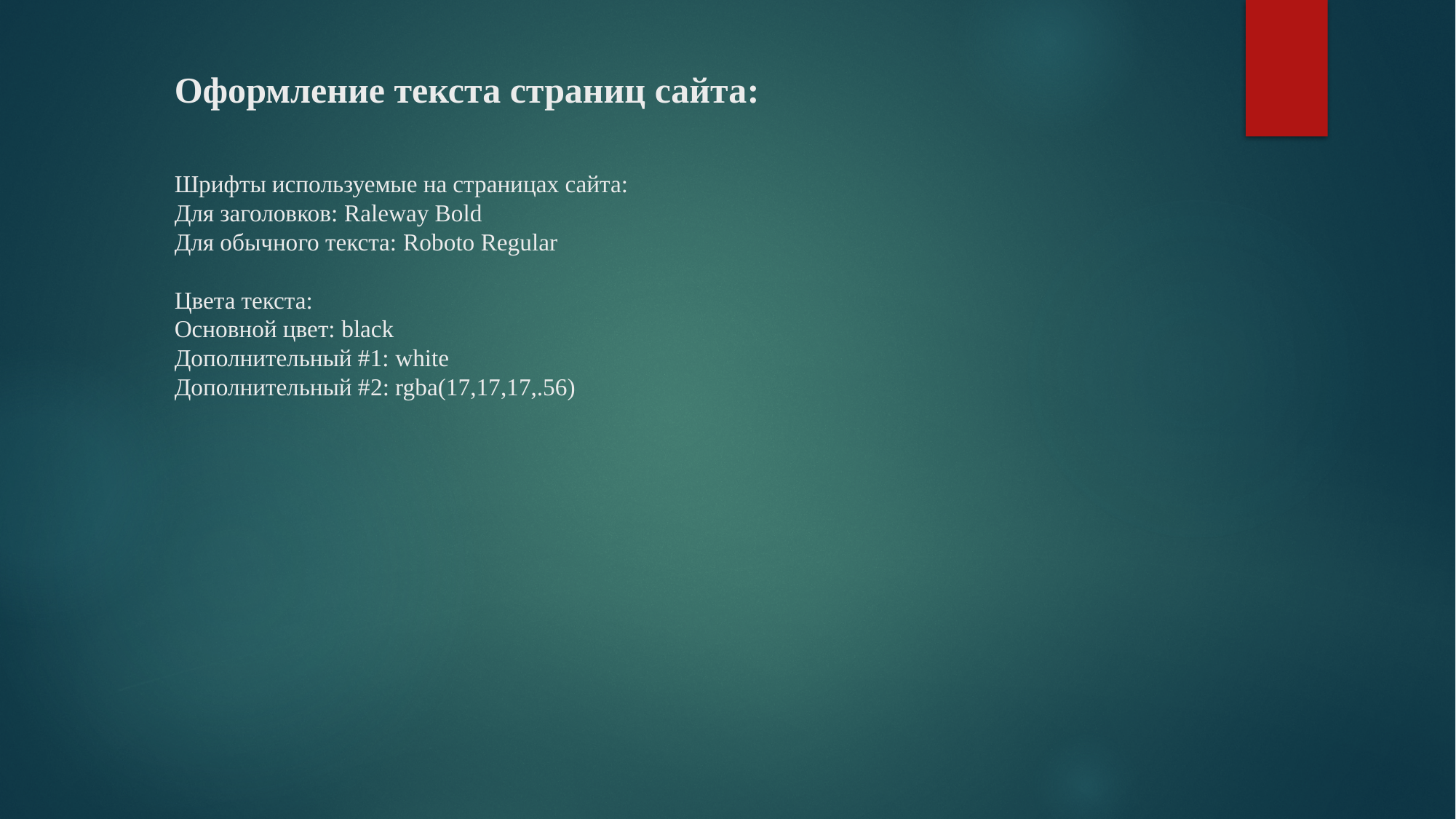

# Оформление текста страниц сайта: Шрифты используемые на страницах сайта: Для заголовков: Raleway Bold Для обычного текста: Roboto Regular   Цвета текста: Основной цвет: black Дополнительный #1: white Дополнительный #2: rgba(17,17,17,.56)